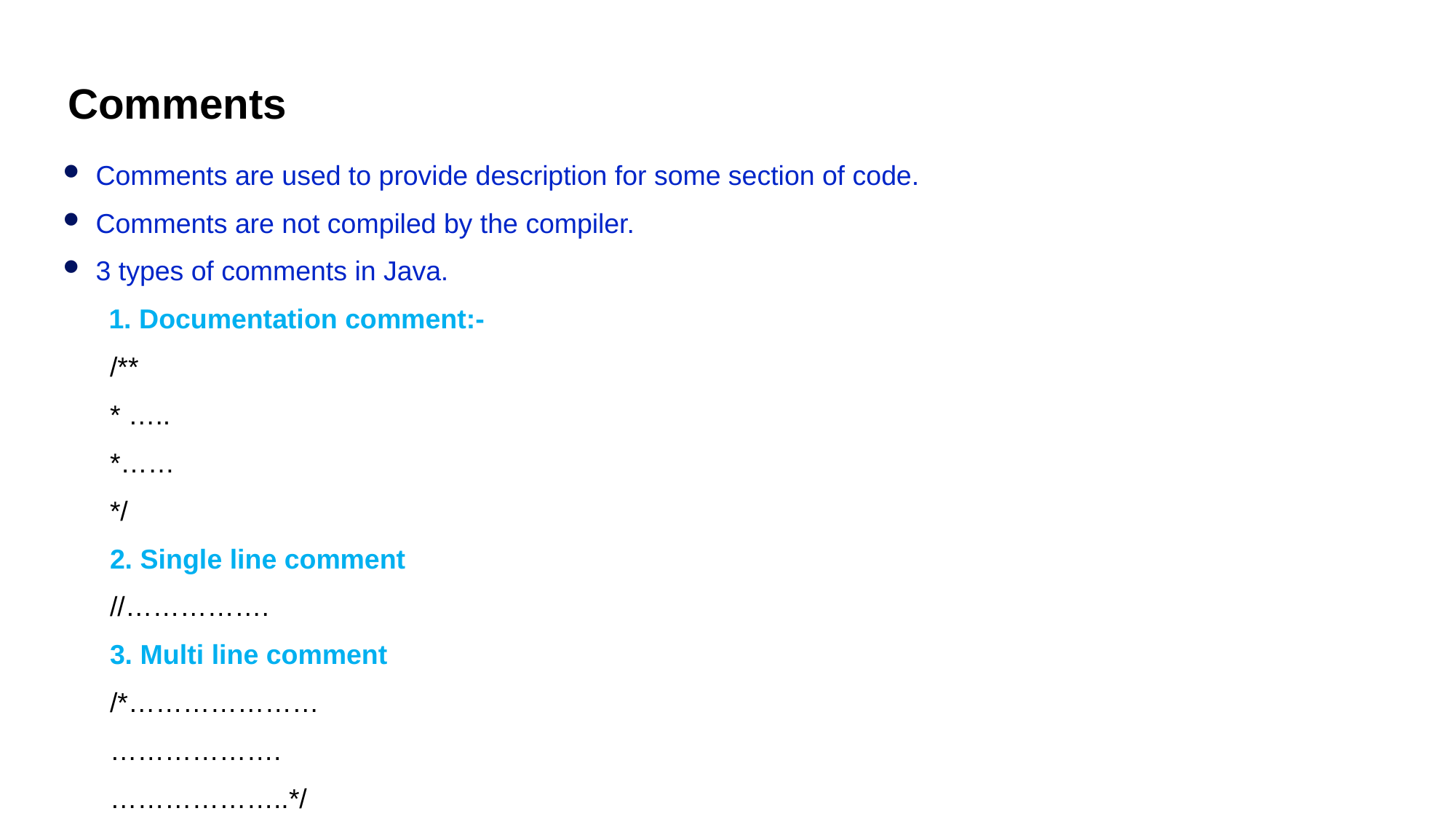

# Comments
Comments are used to provide description for some section of code.
Comments are not compiled by the compiler.
3 types of comments in Java.
      1. Documentation comment:-
/**
* …..
*……
*/
2. Single line comment
//…………….
3. Multi line comment
/*…………………
……………….
………………..*/